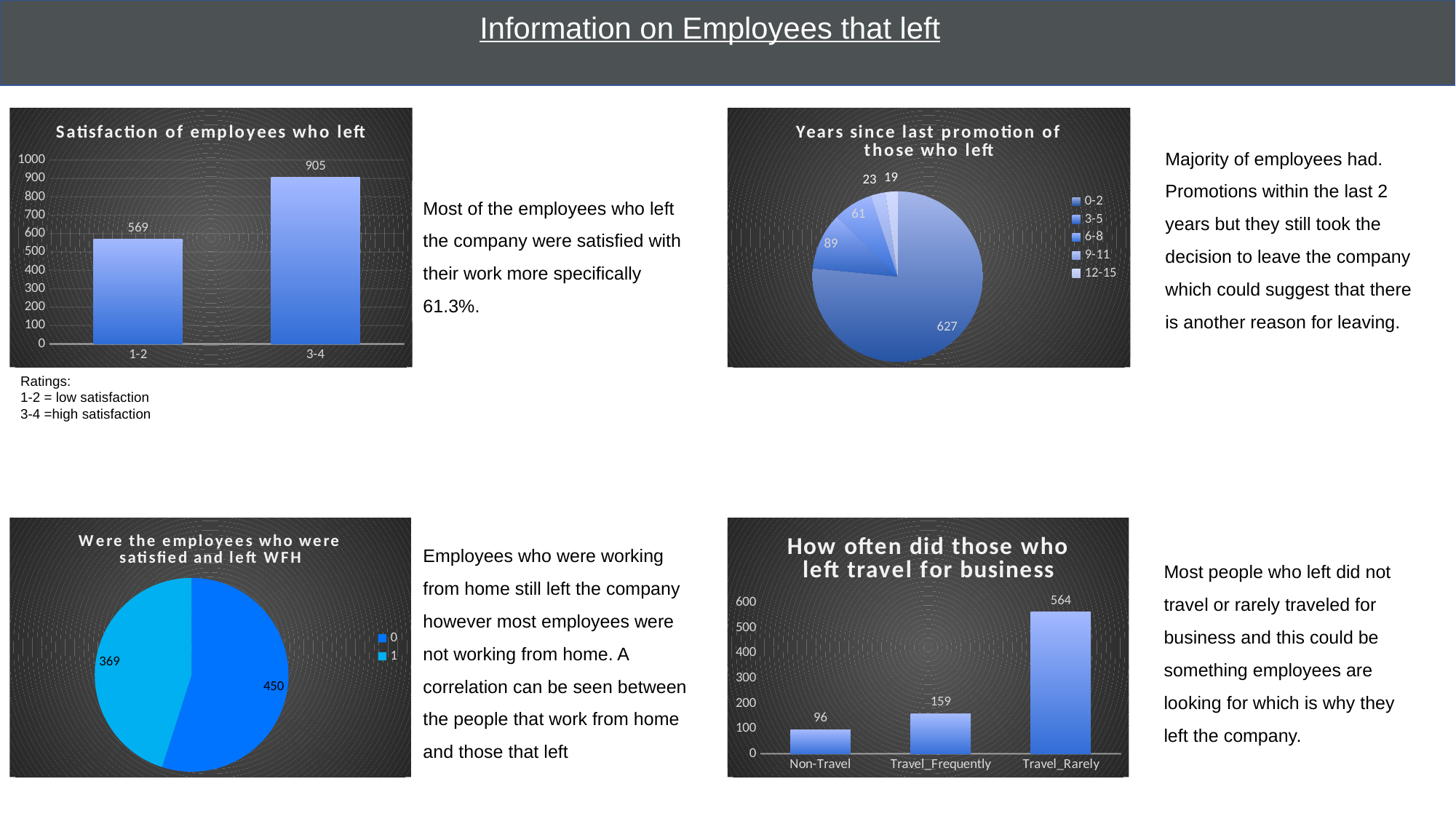

# Information on Employees that left

### Chart: Satisfaction of employees who left

| Category | Total |
|---|---|
| 1-2 | 569.0 |
| 3-4 | 905.0 |

### Chart: Years since last promotion of those who left

| Category | Total |
|---|---|
| 0-2 | 627.0 |
| 3-5 | 89.0 |
| 6-8 | 61.0 |
| 9-11 | 23.0 |
| 12-15 | 19.0 |
Majority of employees had. Promotions within the last 2 years but they still took the decision to leave the company which could suggest that there is another reason for leaving.
Most of the employees who left the company were satisfied with their work more specifically 61.3%.
Ratings:
1-2 = low satisfaction
3-4 =high satisfaction

### Chart: Were the employees who were satisfied and left WFH

| Category | Total |
|---|---|
| 0 | 450.0 |
| 1 | 369.0 |

### Chart: How often did those who left travel for business

| Category | Total |
|---|---|
| Non-Travel | 96.0 |
| Travel_Frequently | 159.0 |
| Travel_Rarely | 564.0 |
Employees who were working from home still left the company however most employees were not working from home. A correlation can be seen between the people that work from home and those that left
Most people who left did not travel or rarely traveled for business and this could be something employees are looking for which is why they left the company.
1= yes
0= no